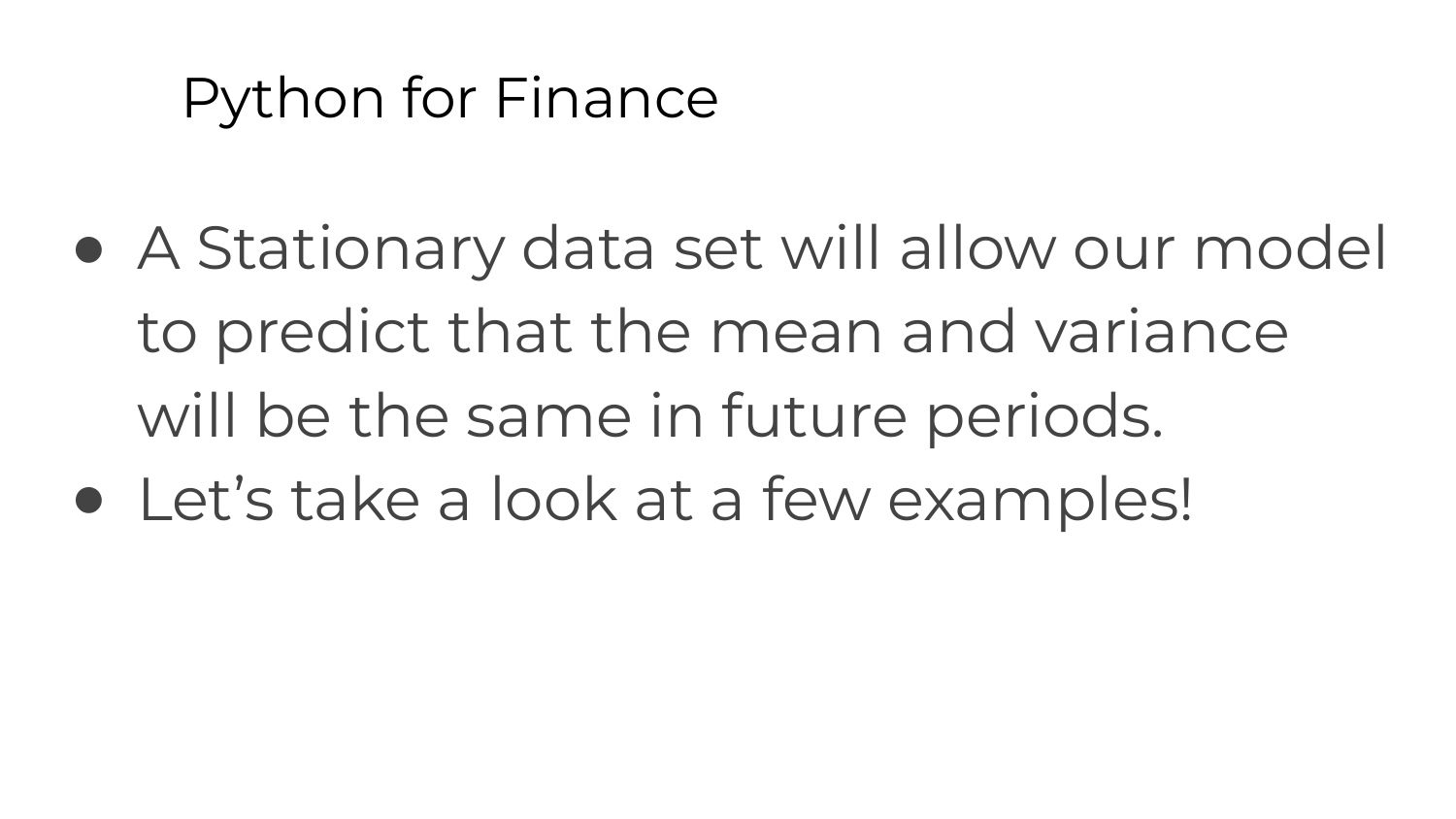

# Python for Finance
A Stationary data set will allow our model to predict that the mean and variance will be the same in future periods.
Let’s take a look at a few examples!